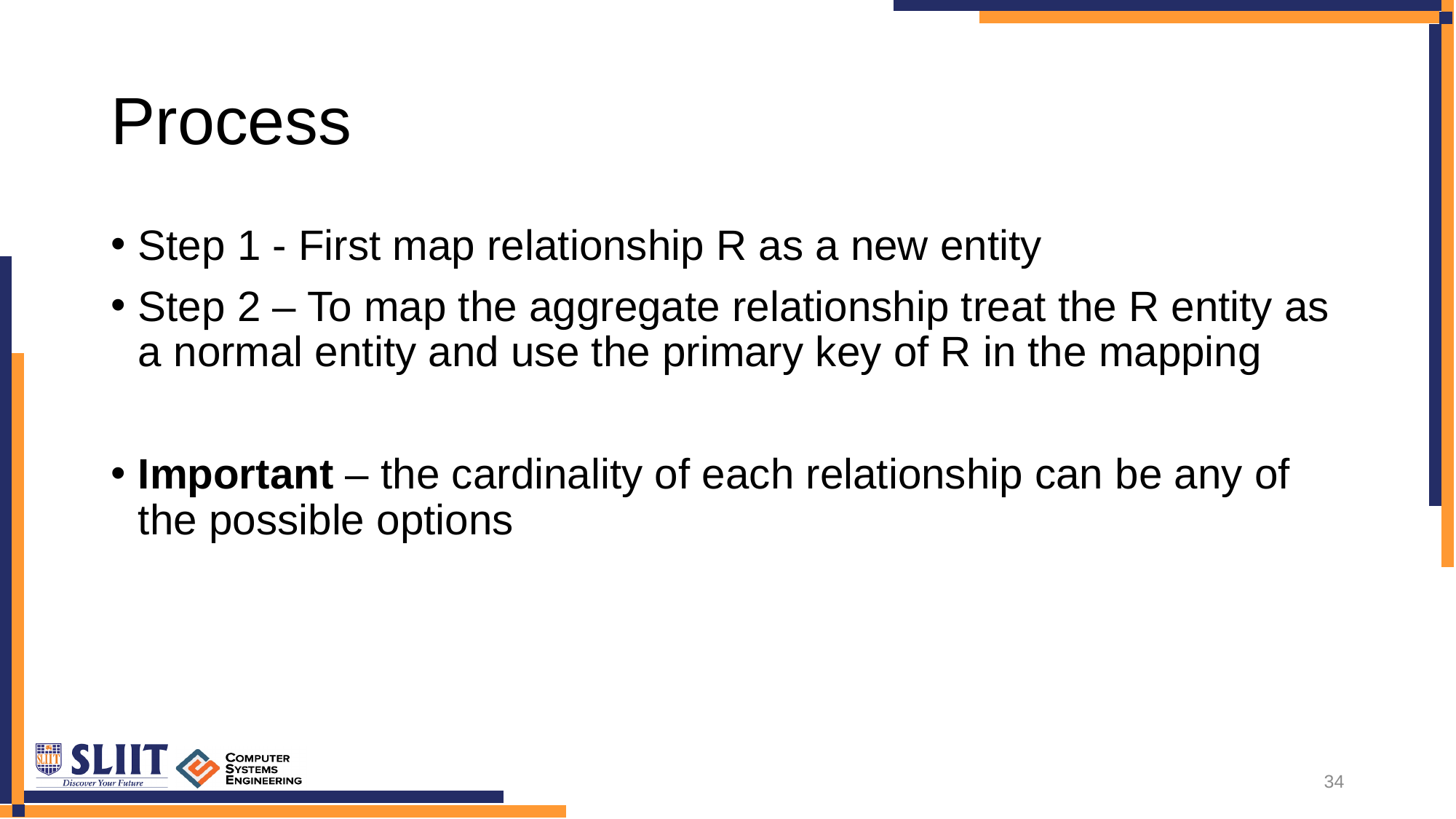

# Process
Step 1 - First map relationship R as a new entity
Step 2 – To map the aggregate relationship treat the R entity as a normal entity and use the primary key of R in the mapping

Important – the cardinality of each relationship can be any of the possible options

34